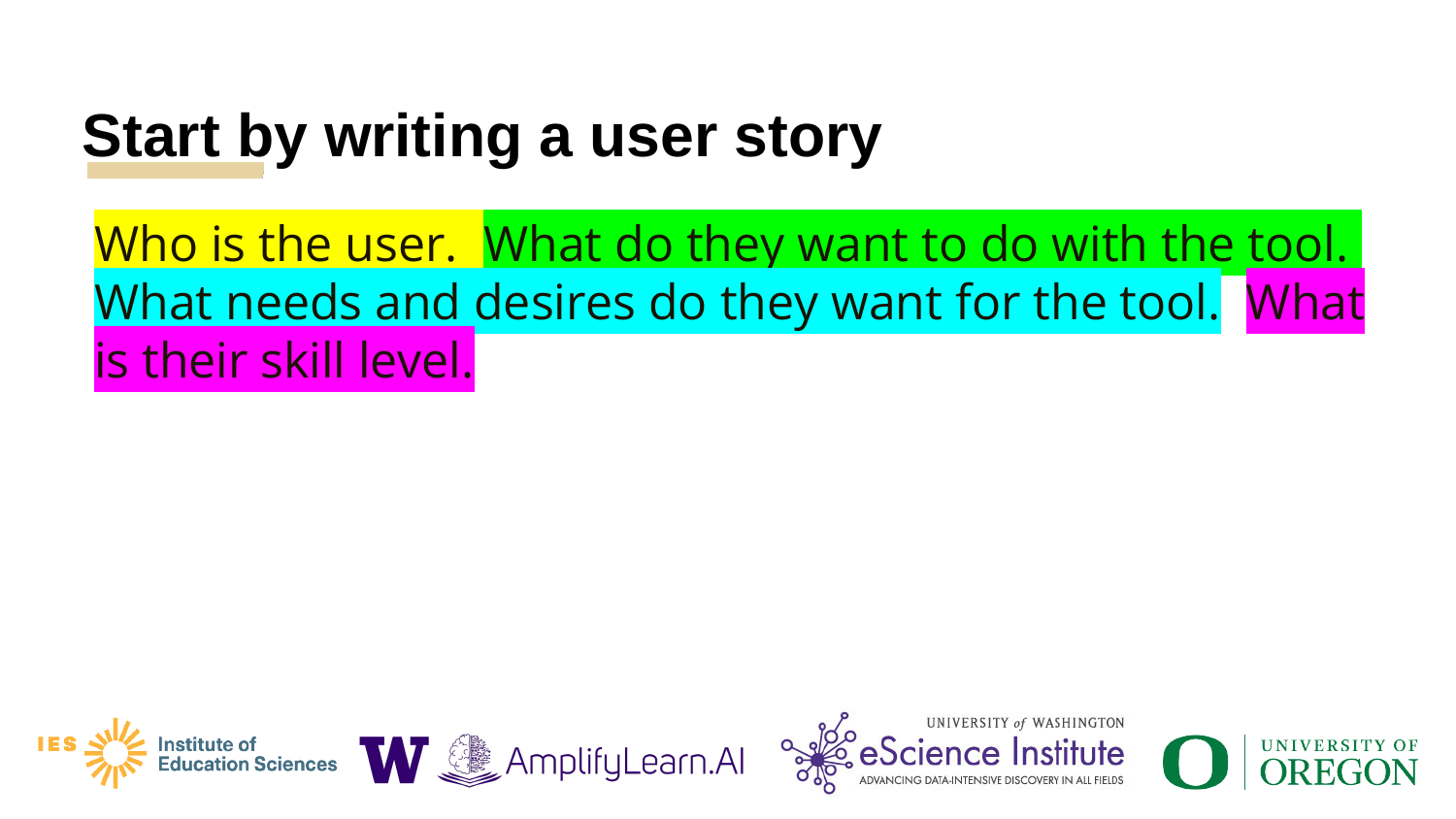

# Start by writing a user story
Who is the user.  What do they want to do with the tool.  What needs and desires do they want for the tool.  What is their skill level.